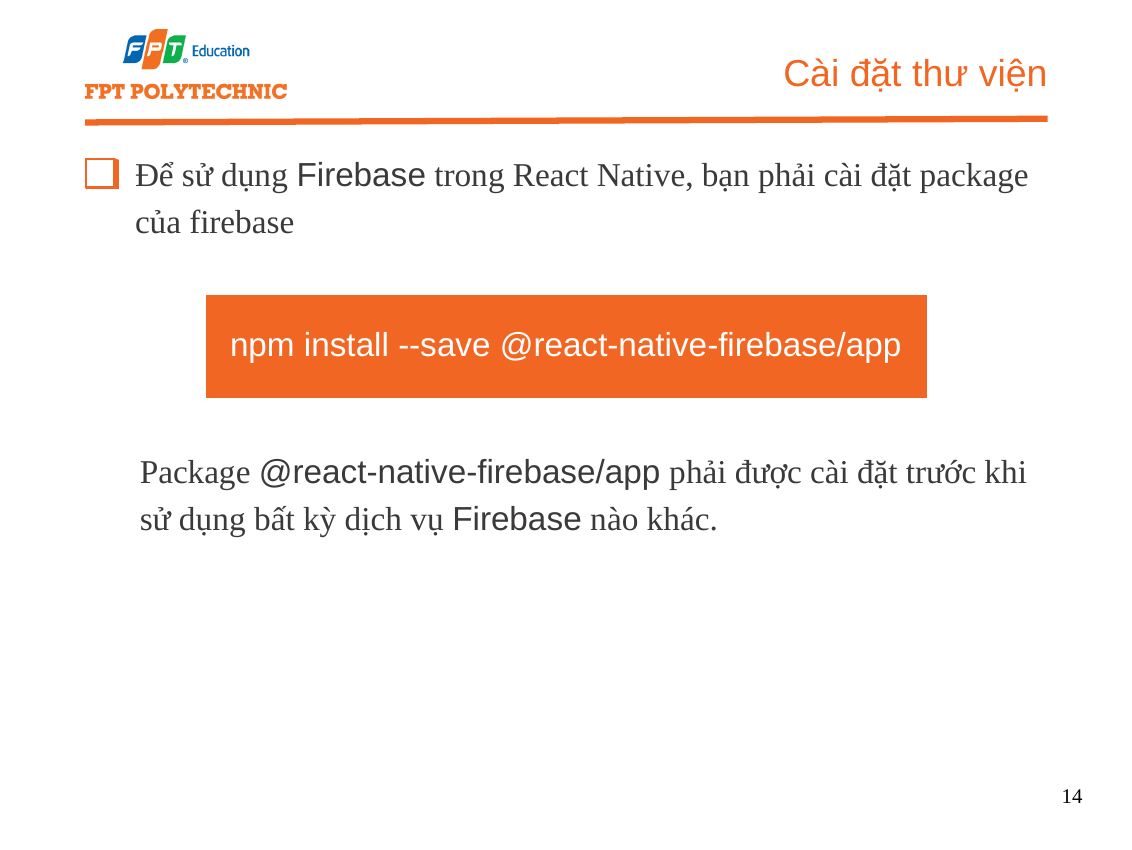

Cài đặt thư viện

Để sử dụng Firebase trong React Native, bạn phải cài đặt package của firebase

npm install --save @react-native-firebase/app
Package @react-native-firebase/app phải được cài đặt trước khi sử dụng bất kỳ dịch vụ Firebase nào khác.
14